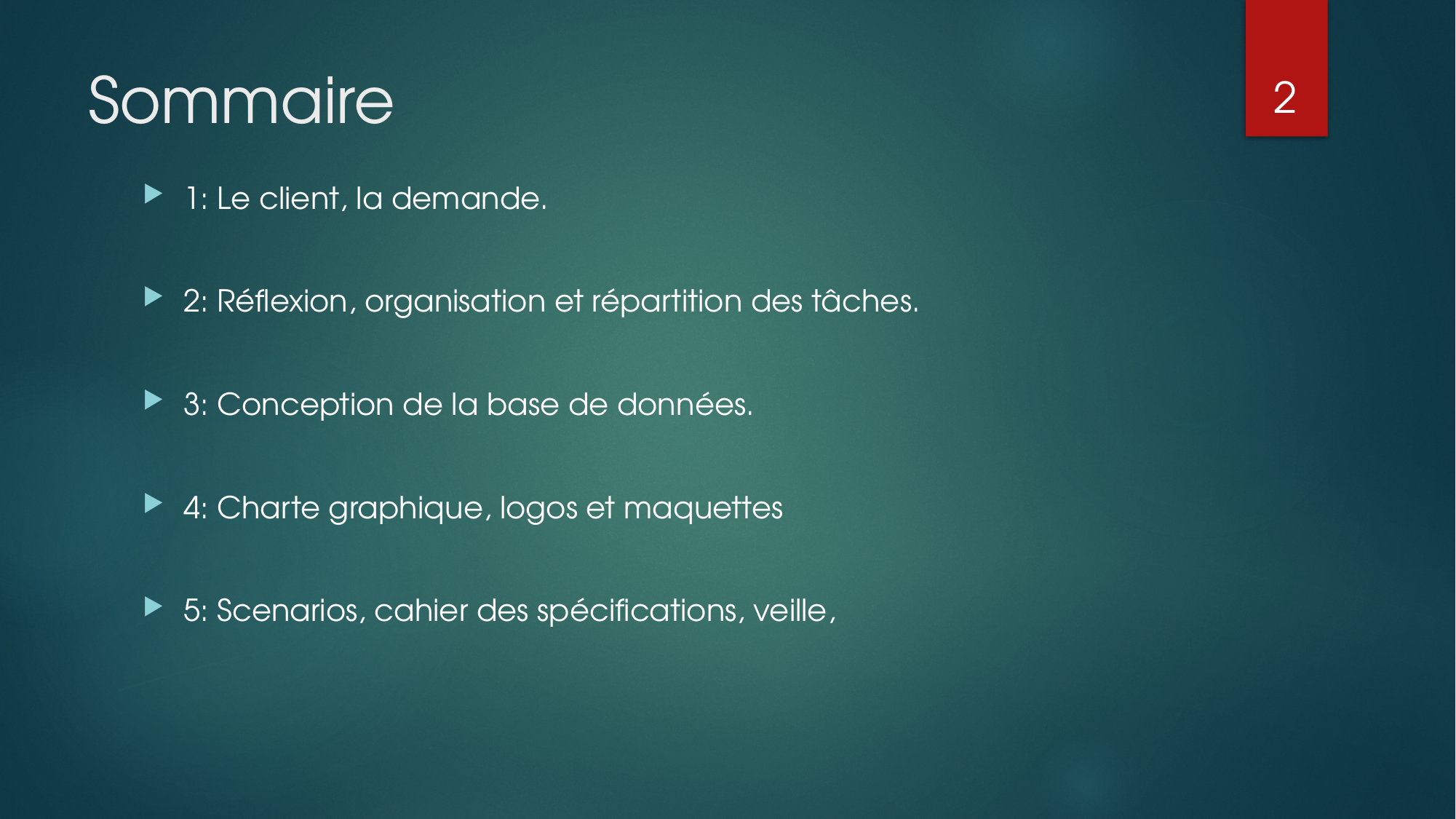

2
# Sommaire
1: Le client, la demande.

2: Réflexion, organisation et répartition des tâches.

3: Conception de la base de données.

4: Charte graphique, logos et maquettes

5: Scenarios, cahier des spécifications, veille,